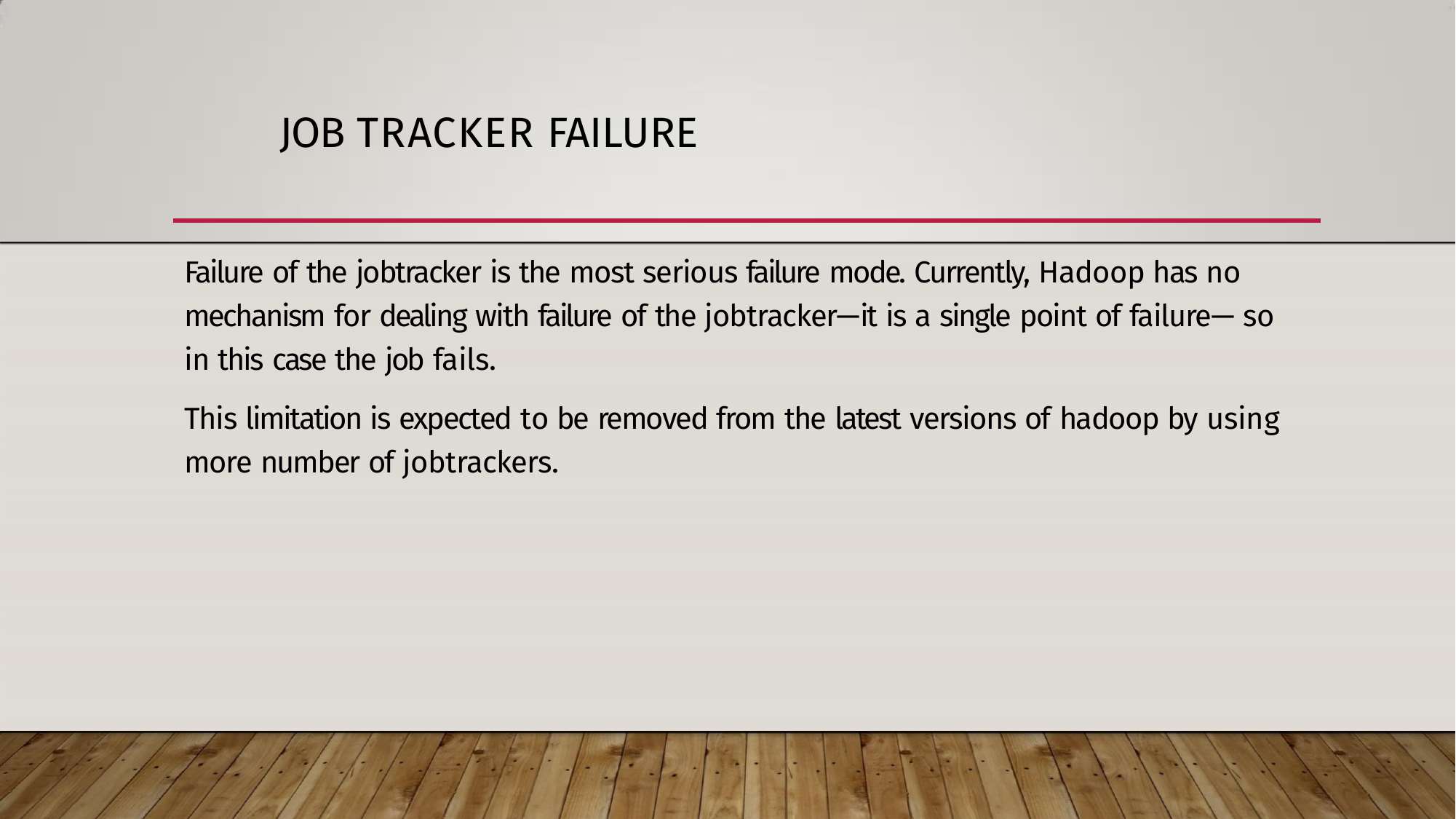

# JOB TRACKER FAILURE

Failure of the jobtracker is the most serious failure mode. Currently, Hadoop has no mechanism for dealing with failure of the jobtracker—it is a single point of failure— so in this case the job fails.
This limitation is expected to be removed from the latest versions of hadoop by using
more number of jobtrackers.